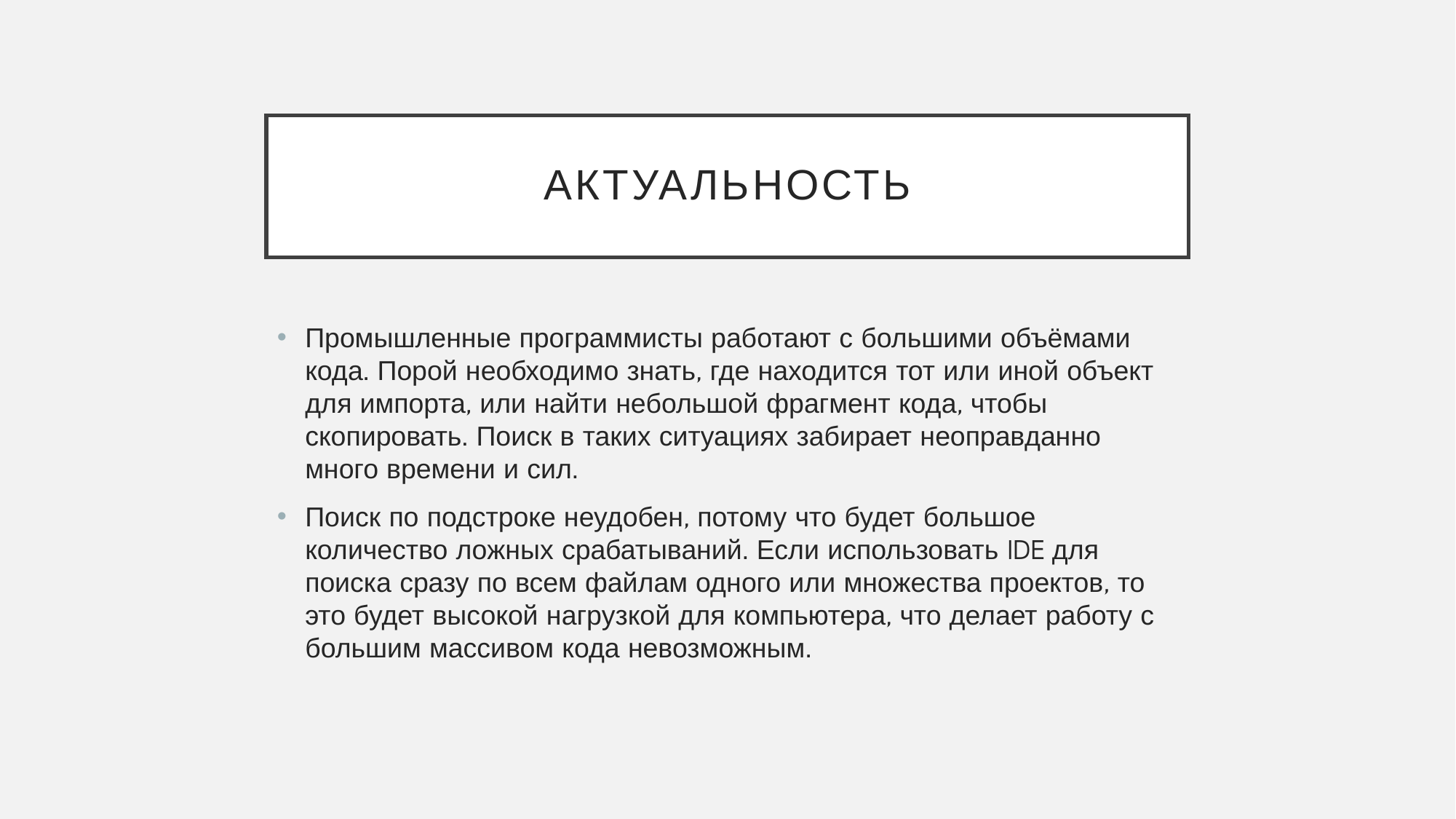

актуальность
Промышленные программисты работают с большими объёмами кода. Порой необходимо знать, где находится тот или иной объект для импорта, или найти небольшой фрагмент кода, чтобы скопировать. Поиск в таких ситуациях забирает неоправданно много времени и сил.
Поиск по подстроке неудобен, потому что будет большое количество ложных срабатываний. Если использовать IDE для поиска сразу по всем файлам одного или множества проектов, то это будет высокой нагрузкой для компьютера, что делает работу с большим массивом кода невозможным.